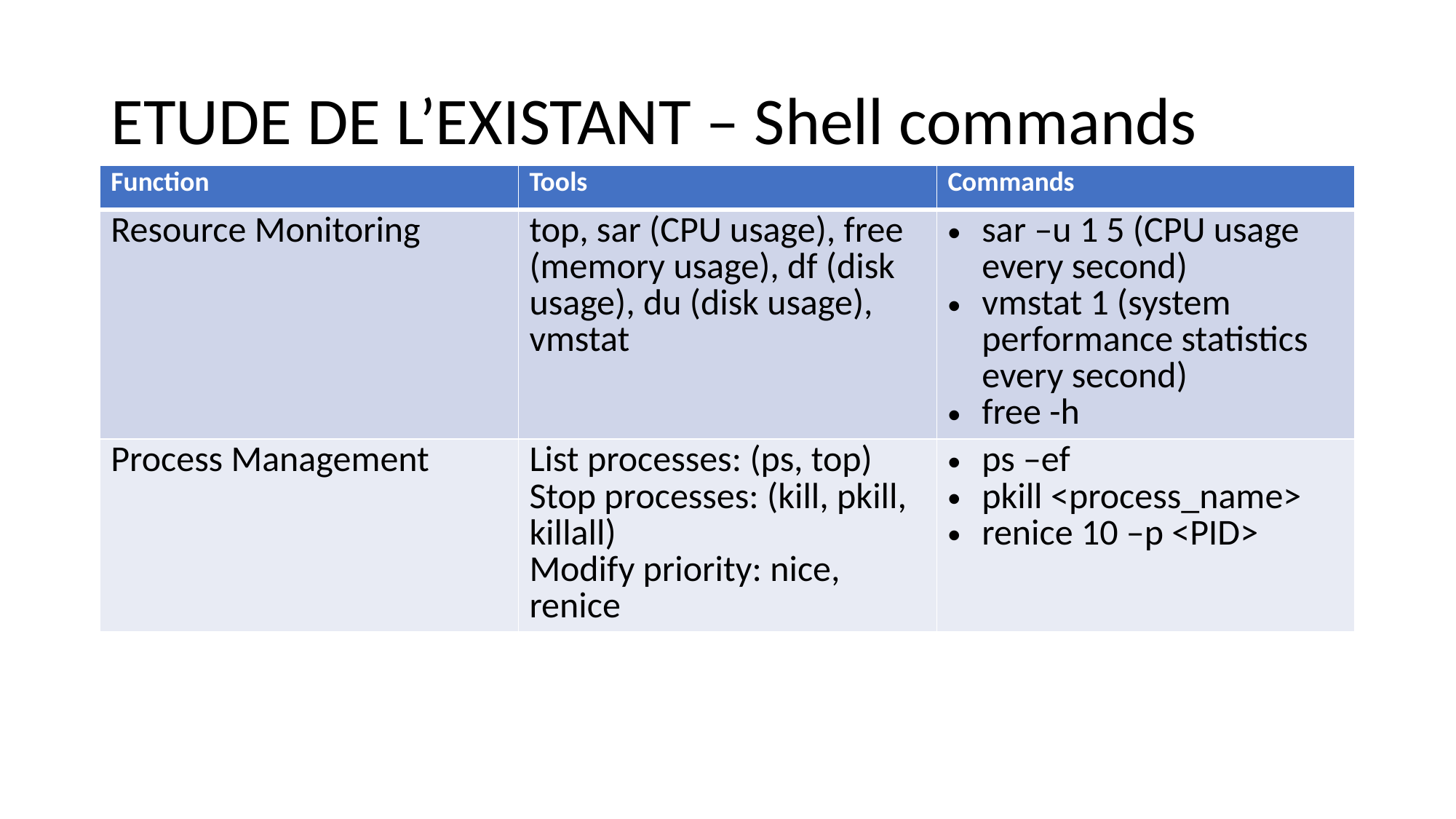

# ETUDE DE L’EXISTANT – Shell commands
| Function | Tools | Commands |
| --- | --- | --- |
| Resource Monitoring | top, sar (CPU usage), free (memory usage), df (disk usage), du (disk usage), vmstat | sar –u 1 5 (CPU usage every second) vmstat 1 (system performance statistics every second) free -h |
| Process Management | List processes: (ps, top) Stop processes: (kill, pkill, killall) Modify priority: nice, renice | ps –ef pkill <process\_name> renice 10 –p <PID> |